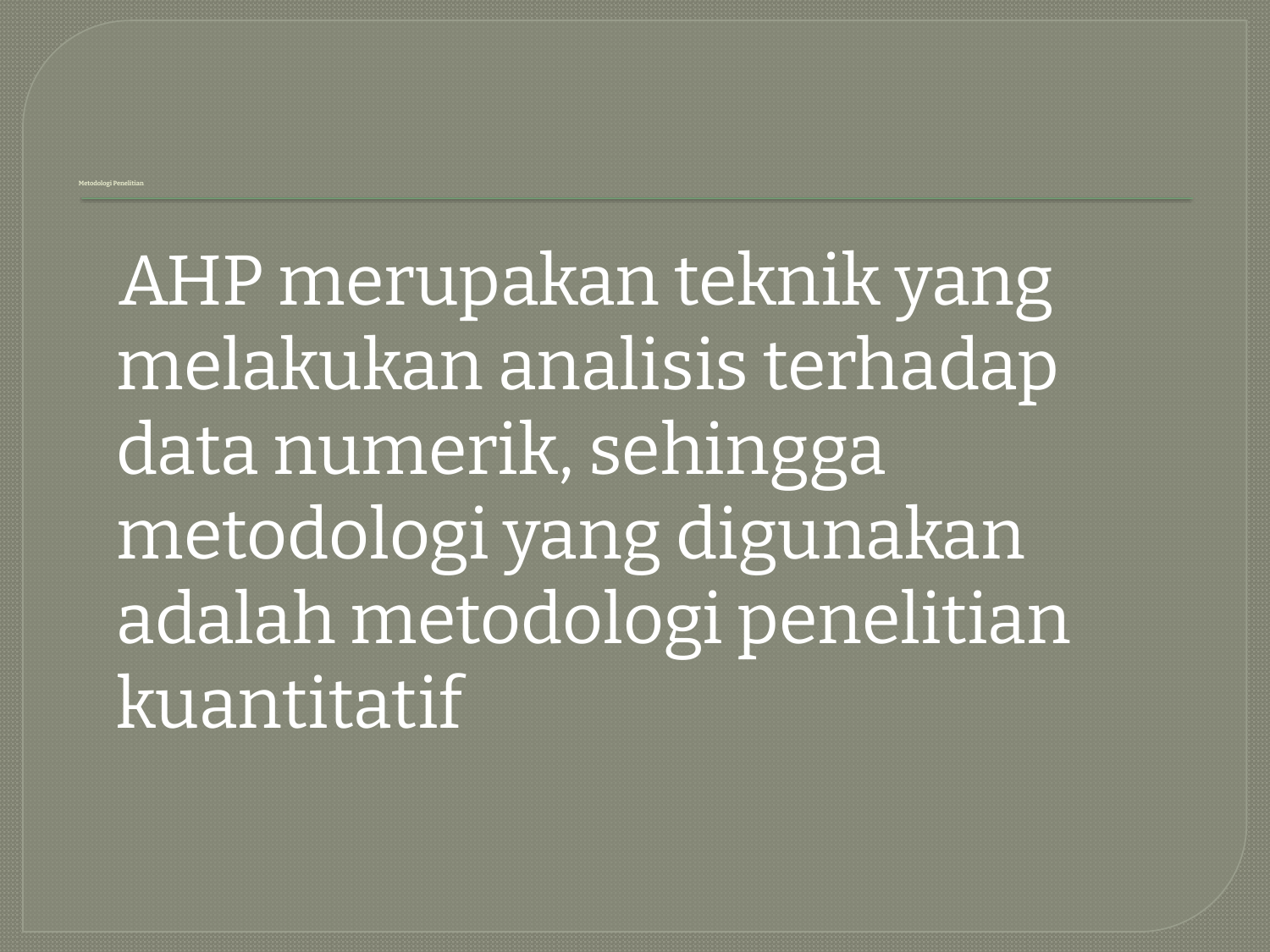

# Metodologi Penelitian
   AHP merupakan teknik yang melakukan analisis terhadap data numerik, sehingga metodologi yang digunakan adalah metodologi penelitian kuantitatif